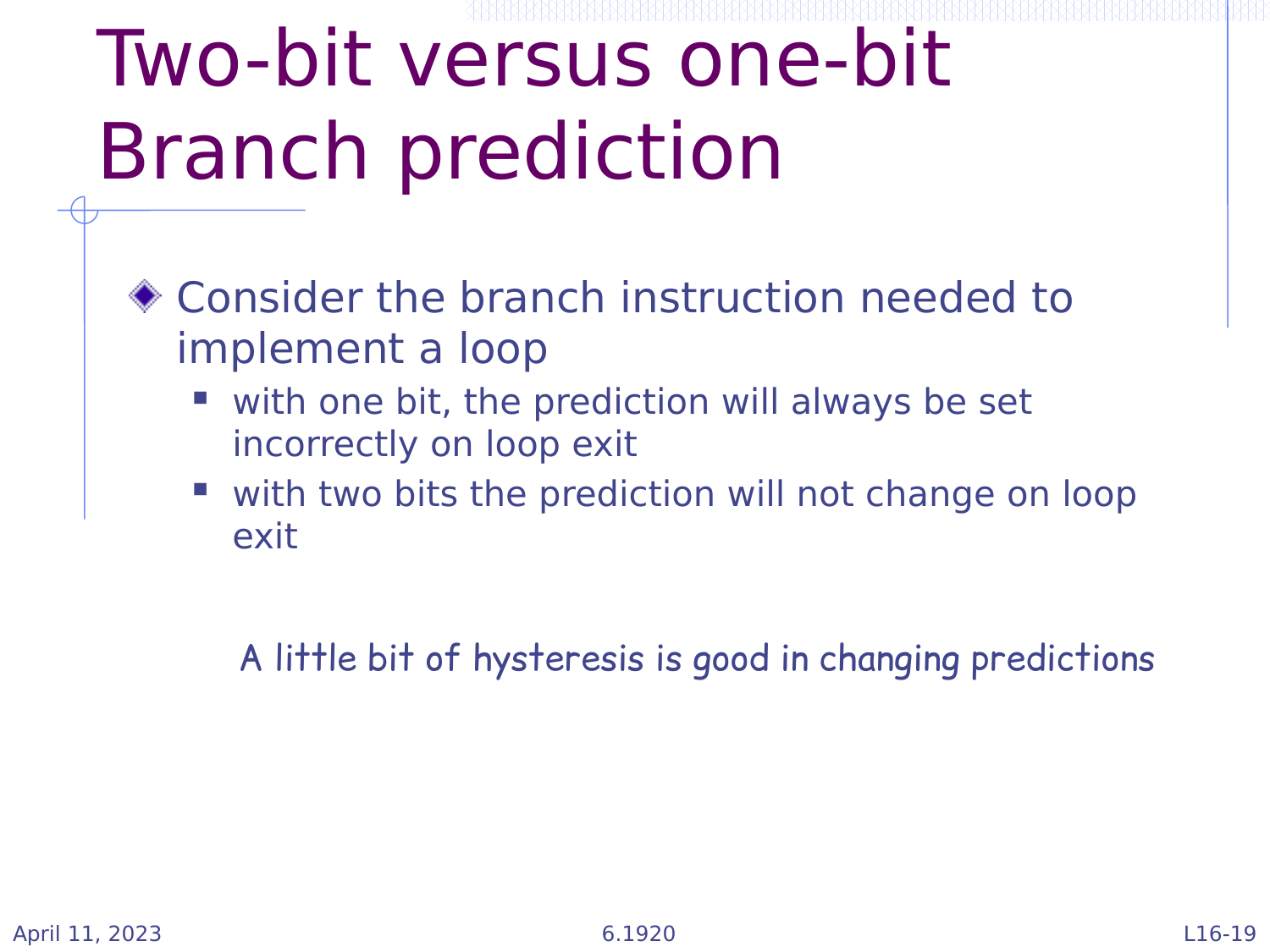

# Two-bit versus one-bit Branch prediction
Consider the branch instruction needed to implement a loop
with one bit, the prediction will always be set incorrectly on loop exit
with two bits the prediction will not change on loop exit
A little bit of hysteresis is good in changing predictions
April 11, 2023
6.1920
L16-19